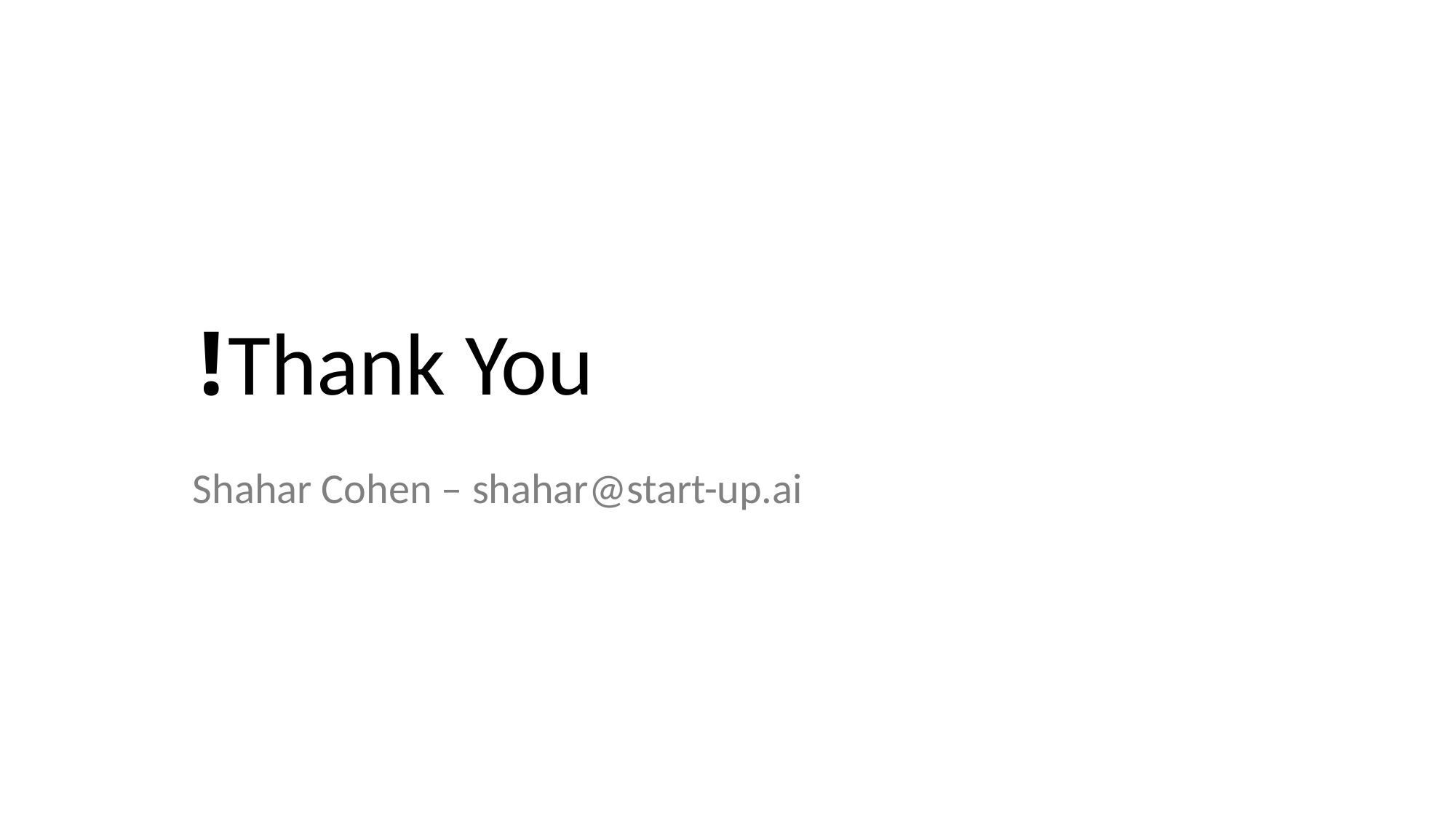

# Thank You!
Shahar Cohen – shahar@start-up.ai